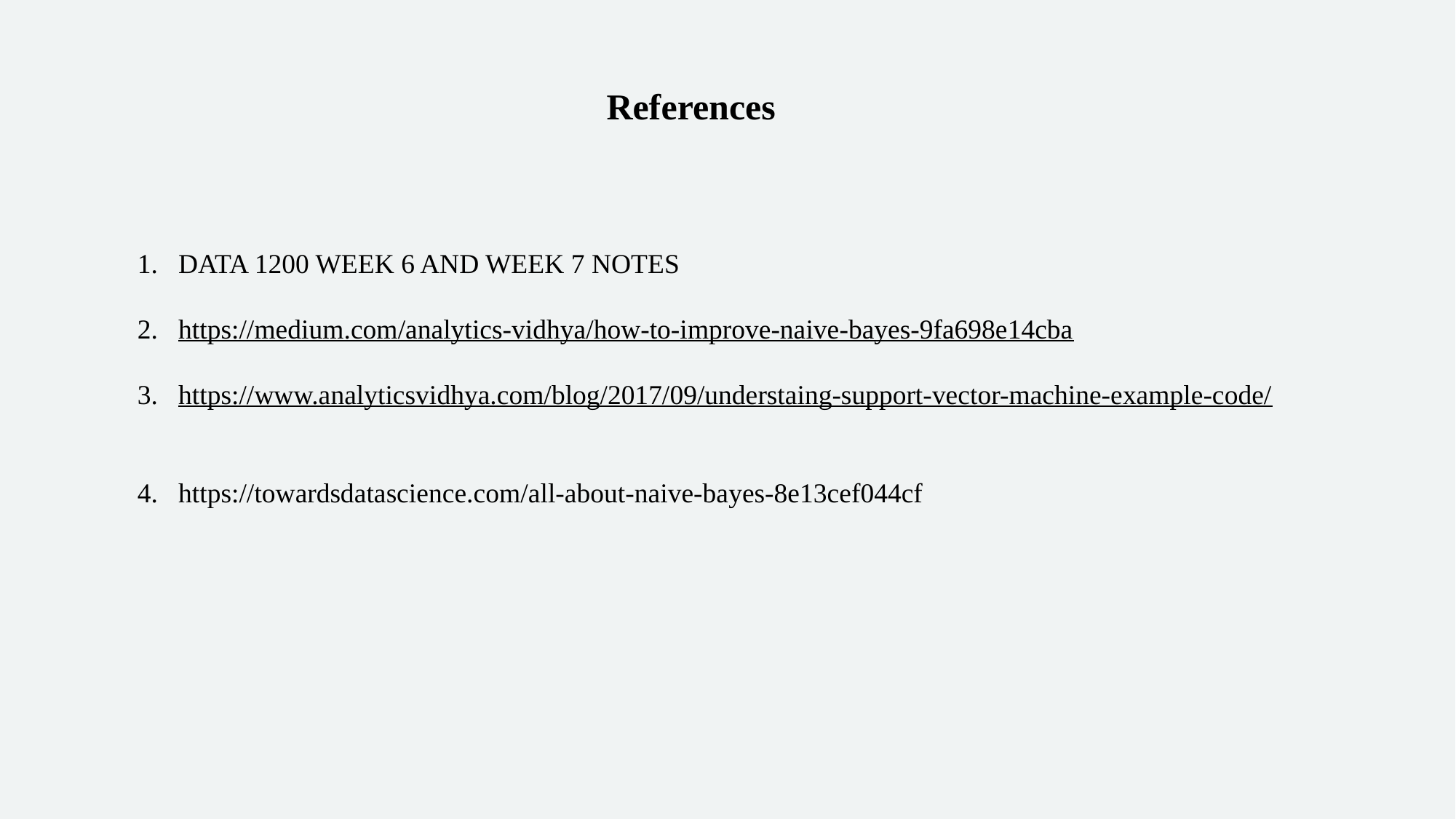

References
DATA 1200 WEEK 6 AND WEEK 7 NOTES

https://medium.com/analytics-vidhya/how-to-improve-naive-bayes-9fa698e14cba

https://www.analyticsvidhya.com/blog/2017/09/understaing-support-vector-machine-example-code/

https://towardsdatascience.com/all-about-naive-bayes-8e13cef044cf